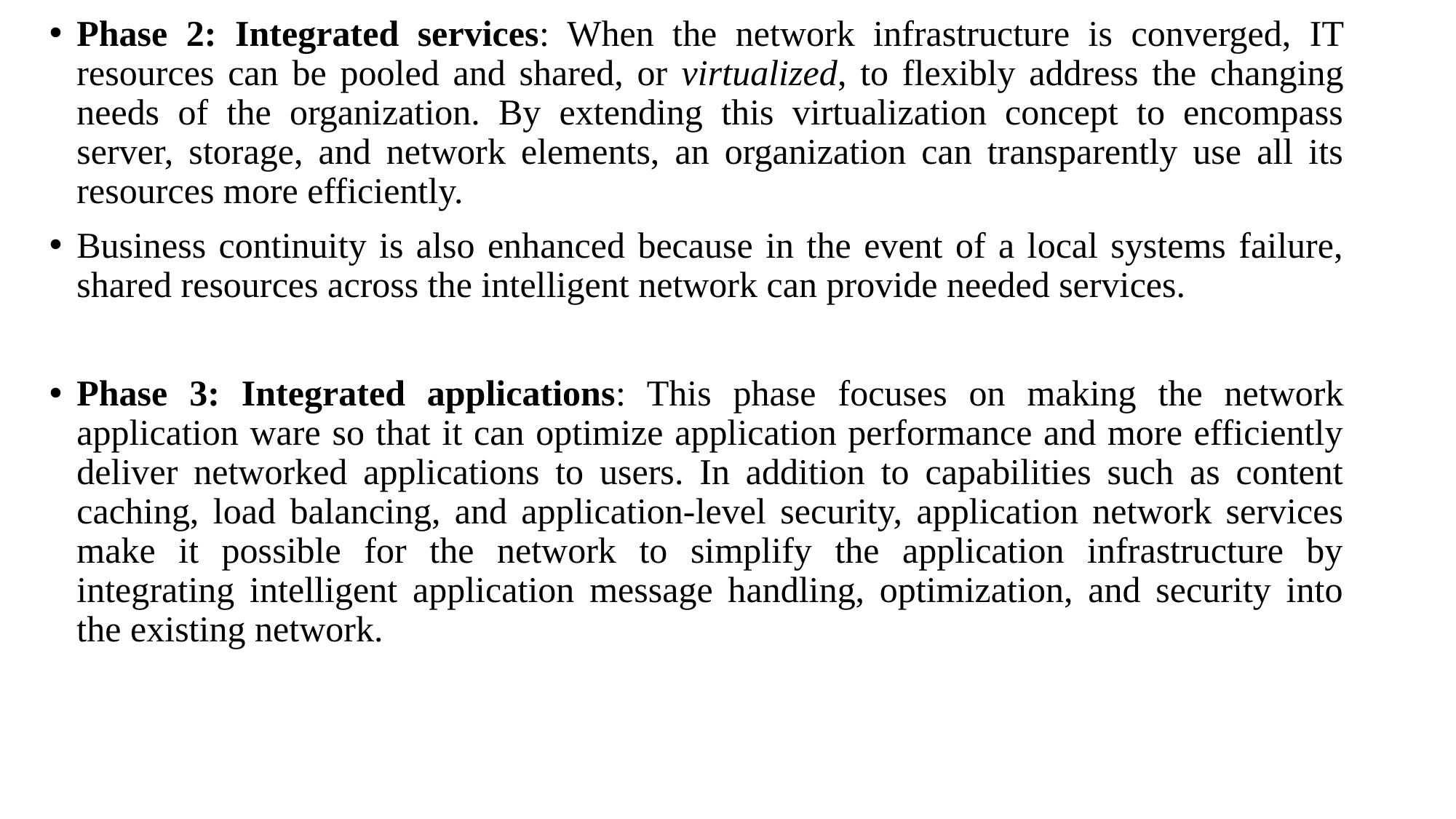

Phase 2: Integrated services: When the network infrastructure is converged, IT resources can be pooled and shared, or virtualized, to flexibly address the changing needs of the organization. By extending this virtualization concept to encompass server, storage, and network elements, an organization can transparently use all its resources more efficiently.
Business continuity is also enhanced because in the event of a local systems failure, shared resources across the intelligent network can provide needed services.

Phase 3: Integrated applications: This phase focuses on making the network application ware so that it can optimize application performance and more efficiently deliver networked applications to users. In addition to capabilities such as content caching, load balancing, and application-level security, application network services make it possible for the network to simplify the application infrastructure by integrating intelligent application message handling, optimization, and security into the existing network.